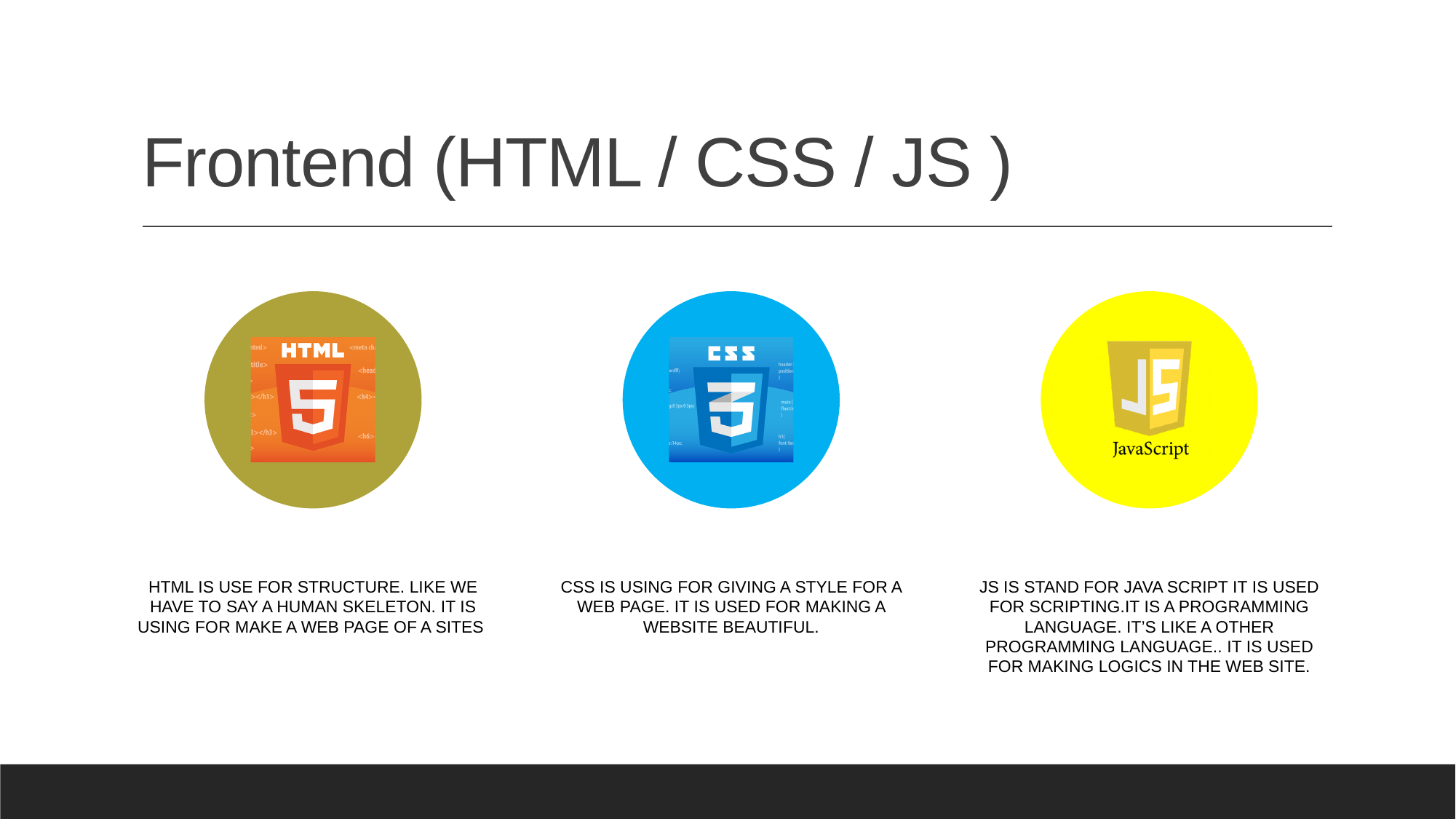

# Frontend (HTML / CSS / JS )
Html is use for structure. Like we have to say a human skeleton. It is using for make a web page of a sites
CSS is using for giving a style for a web page. It is used for making a website beautiful.
Js is stand for java script it is used for scripting.it is a programming language. It’s like a other programming language.. It is used for making logics in the web site.